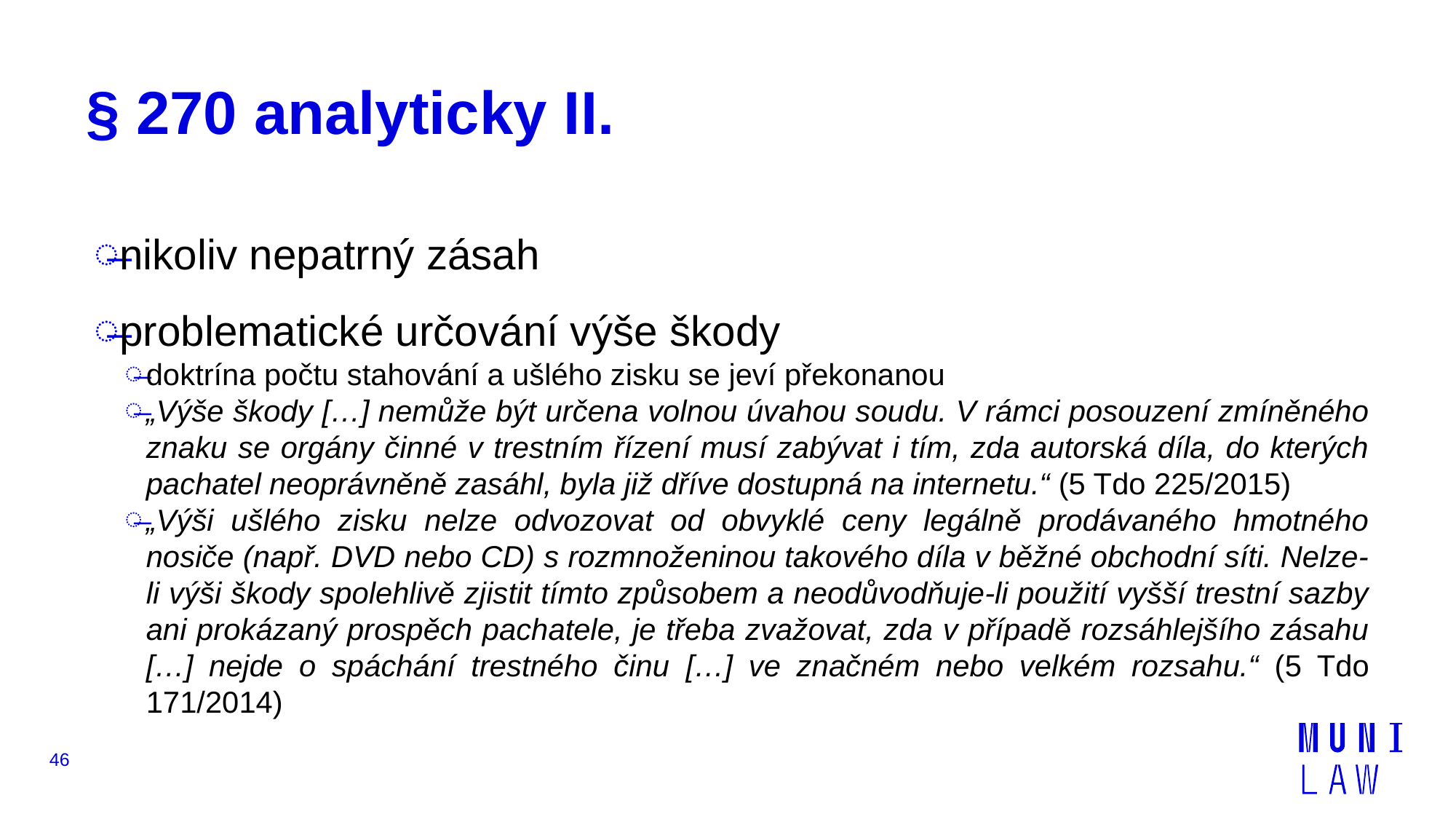

# § 270 analyticky II.
nikoliv nepatrný zásah
problematické určování výše škody
doktrína počtu stahování a ušlého zisku se jeví překonanou
„Výše škody […] nemůže být určena volnou úvahou soudu. V rámci posouzení zmíněného znaku se orgány činné v trestním řízení musí zabývat i tím, zda autorská díla, do kterých pachatel neoprávněně zasáhl, byla již dříve dostupná na internetu.“ (5 Tdo 225/2015)
„Výši ušlého zisku nelze odvozovat od obvyklé ceny legálně prodávaného hmotného nosiče (např. DVD nebo CD) s rozmnoženinou takového díla v běžné obchodní síti. Nelze-li výši škody spolehlivě zjistit tímto způsobem a neodůvodňuje-li použití vyšší trestní sazby ani prokázaný prospěch pachatele, je třeba zvažovat, zda v případě rozsáhlejšího zásahu […] nejde o spáchání trestného činu […] ve značném nebo velkém rozsahu.“ (5 Tdo 171/2014)
46